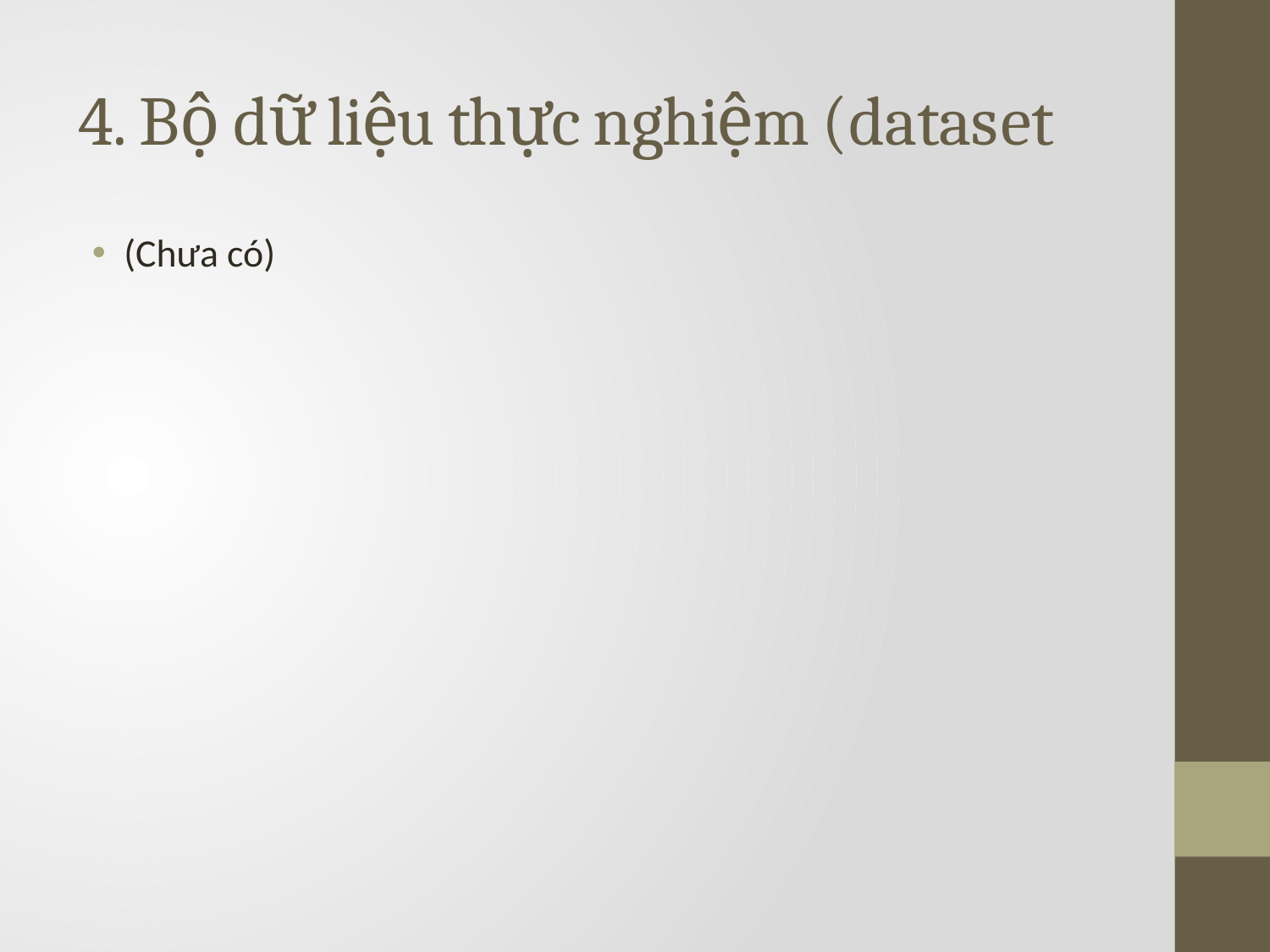

# 4. Bộ dữ liệu thực nghiệm (dataset
(Chưa có)